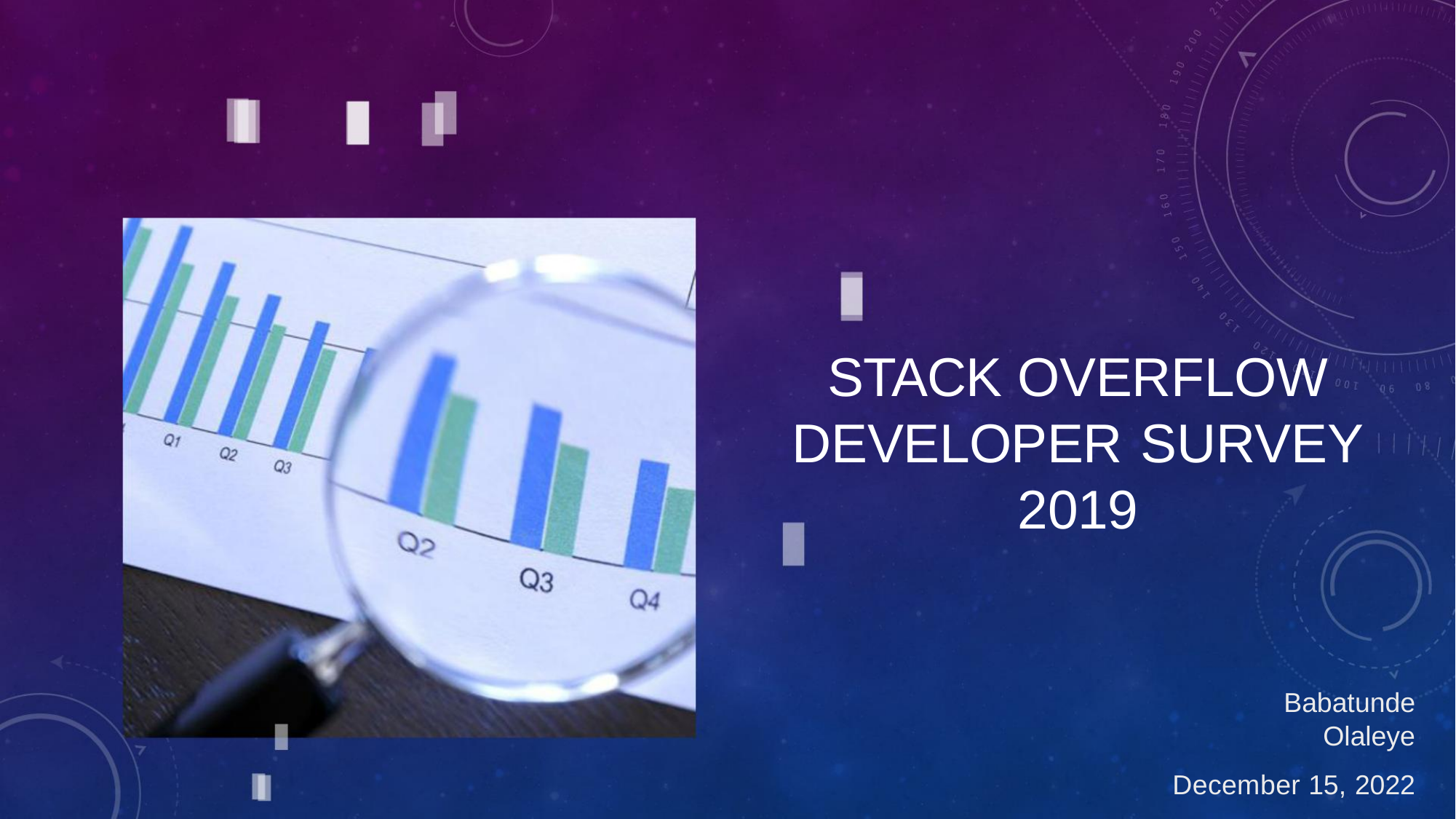

STACK OVERFLOW
DEVELOPER SURVEY 2019
Babatunde Olaleye
December 15, 2022